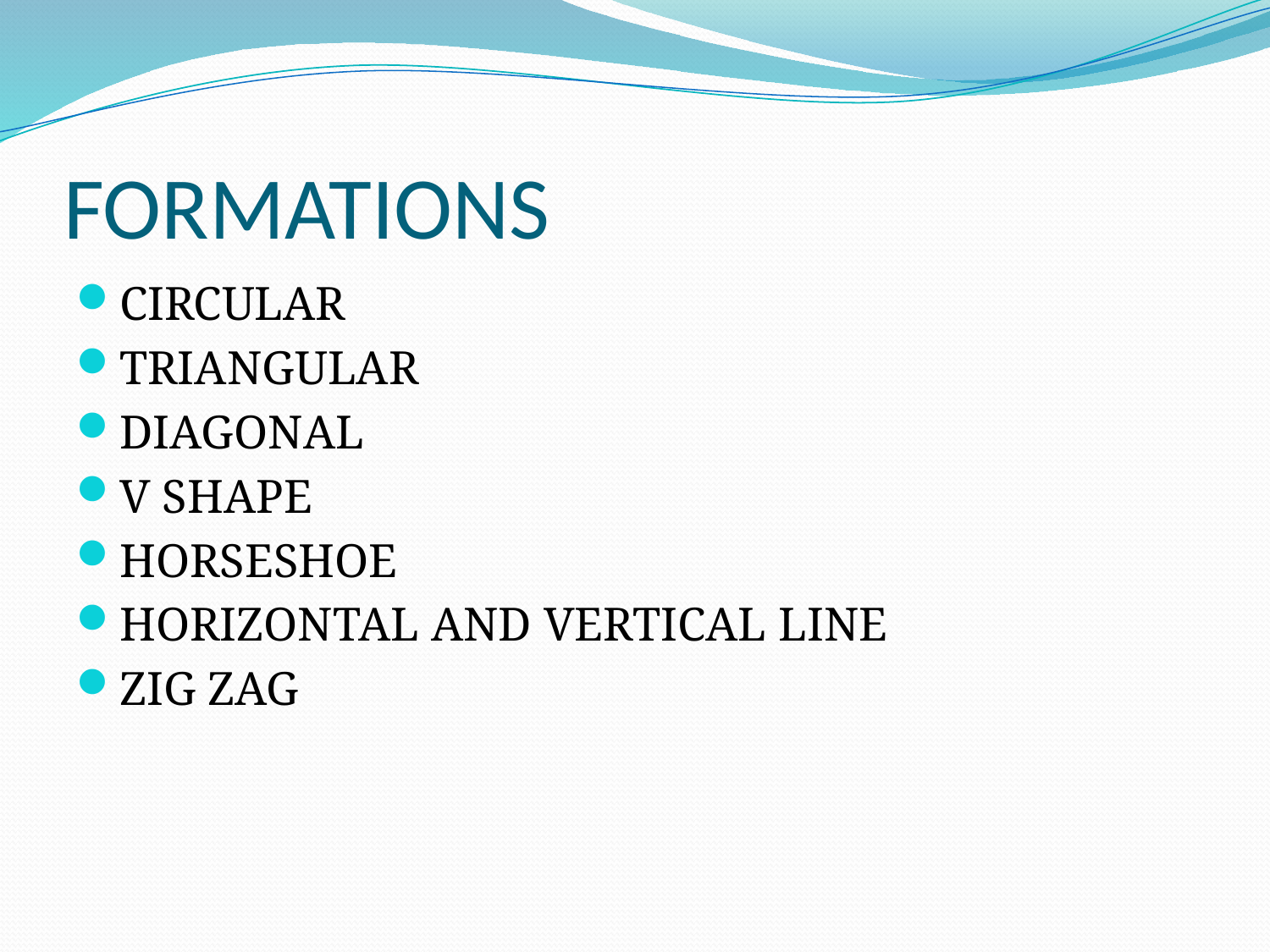

# FORMATIONS
CIRCULAR
TRIANGULAR
DIAGONAL
V SHAPE
HORSESHOE
HORIZONTAL AND VERTICAL LINE
ZIG ZAG